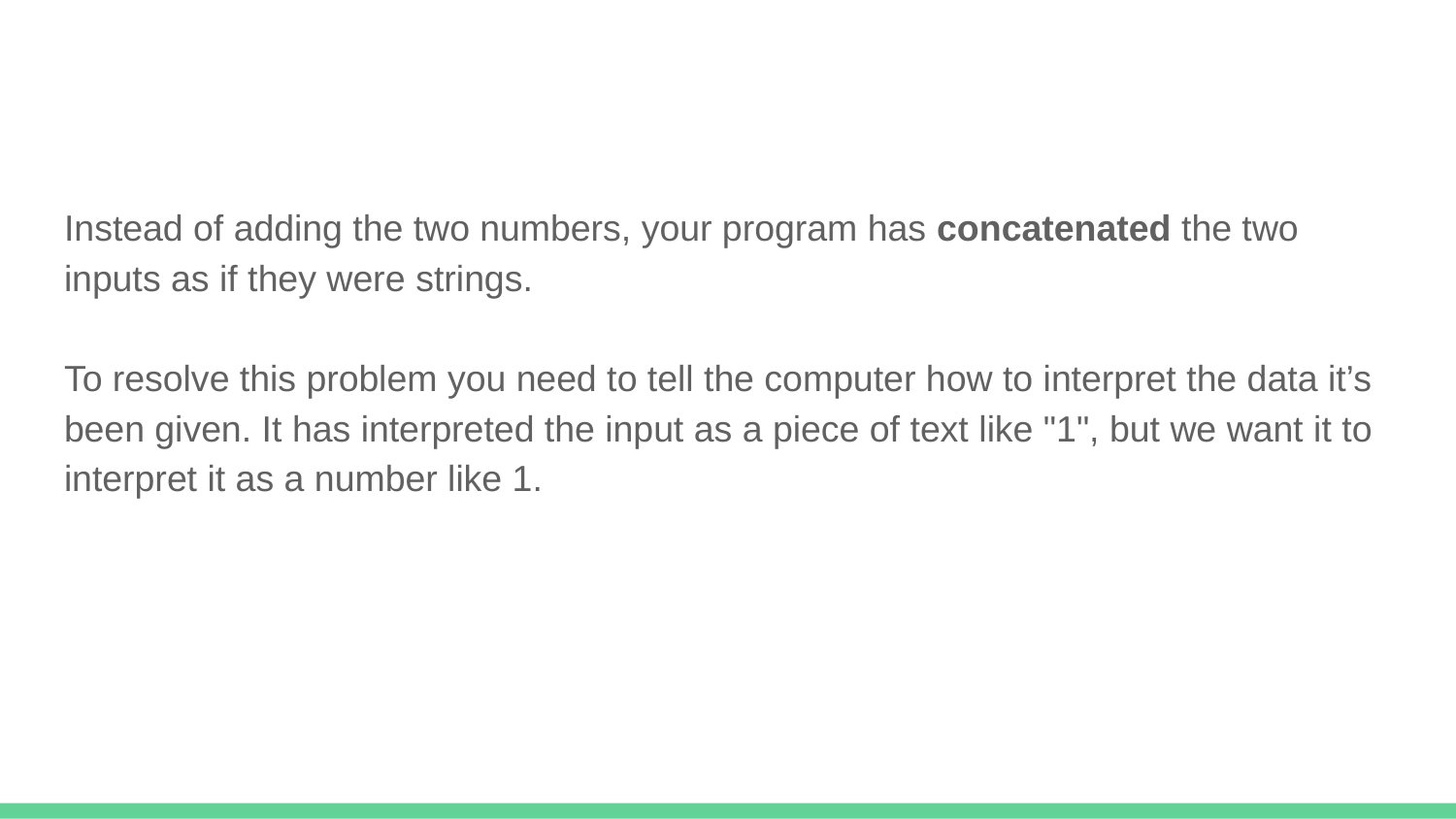

#
Instead of adding the two numbers, your program has concatenated the two inputs as if they were strings.
To resolve this problem you need to tell the computer how to interpret the data it’s been given. It has interpreted the input as a piece of text like "1", but we want it to interpret it as a number like 1.